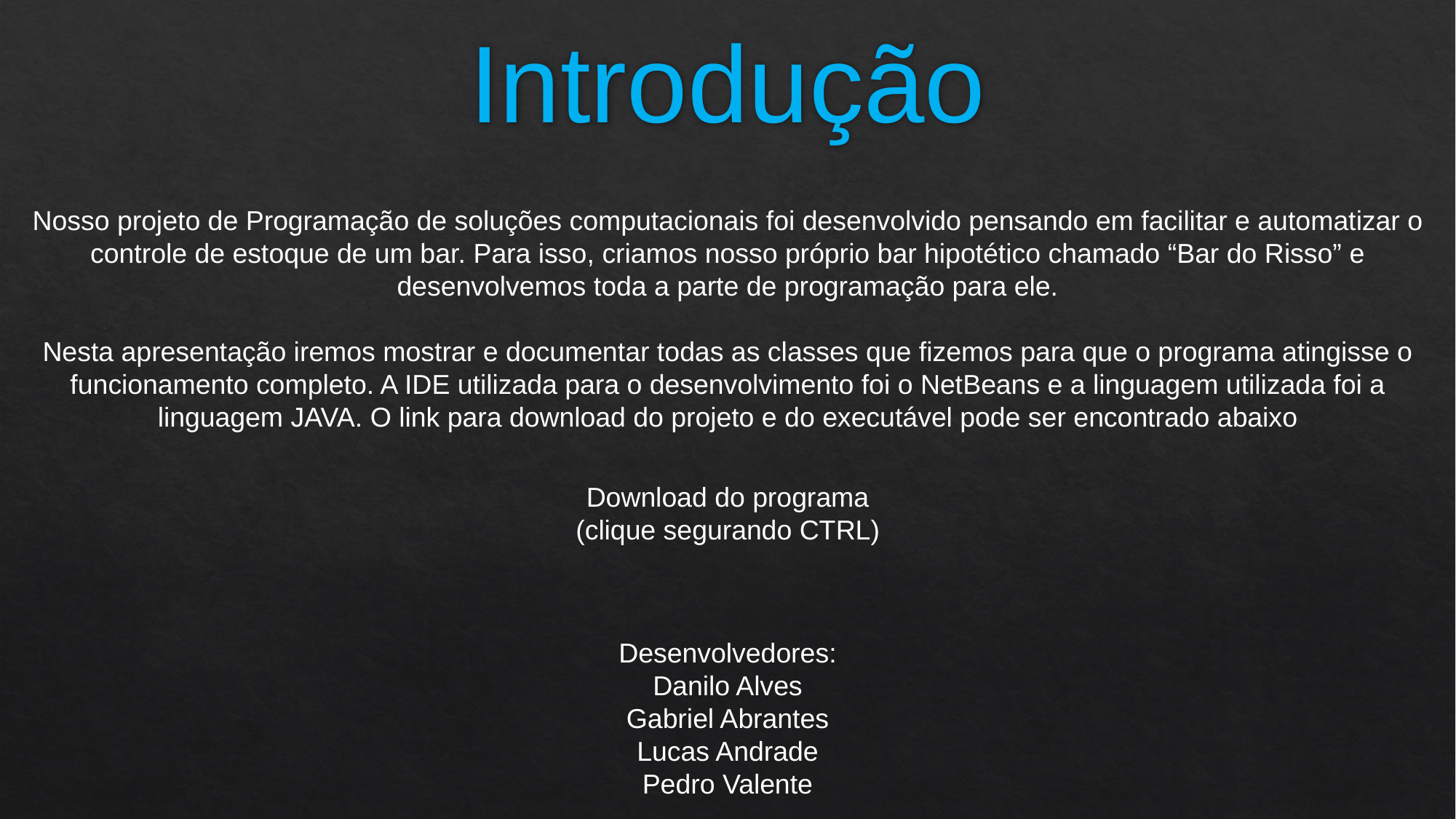

# Introdução
Nosso projeto de Programação de soluções computacionais foi desenvolvido pensando em facilitar e automatizar o controle de estoque de um bar. Para isso, criamos nosso próprio bar hipotético chamado “Bar do Risso” e desenvolvemos toda a parte de programação para ele.

Nesta apresentação iremos mostrar e documentar todas as classes que fizemos para que o programa atingisse o funcionamento completo. A IDE utilizada para o desenvolvimento foi o NetBeans e a linguagem utilizada foi a linguagem JAVA. O link para download do projeto e do executável pode ser encontrado abaixo

Download do programa
(clique segurando CTRL)
Desenvolvedores:
Danilo Alves
Gabriel Abrantes
Lucas Andrade
Pedro Valente